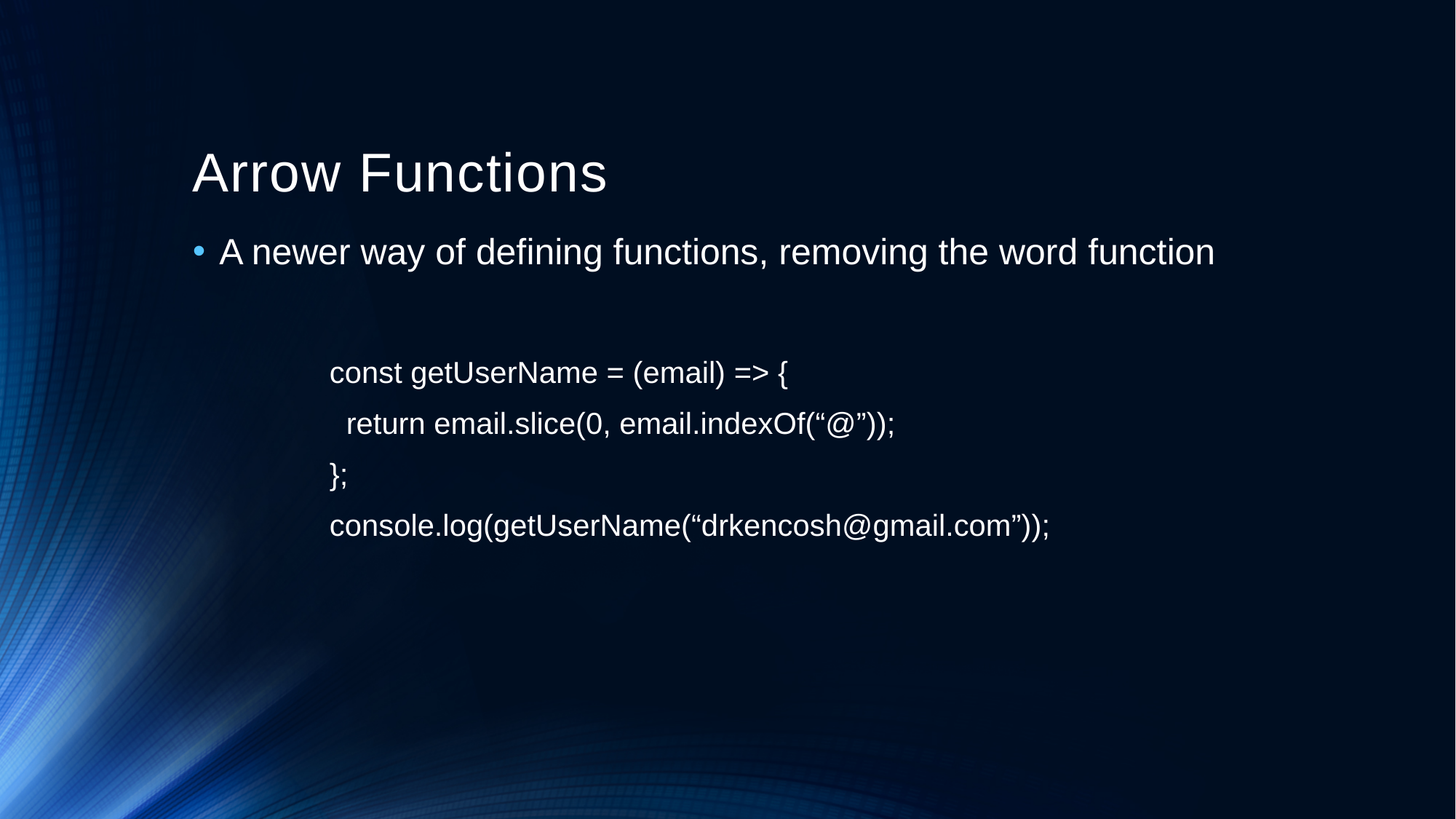

# Arrow Functions
A newer way of defining functions, removing the word function

	const getUserName = (email) => {
	  return email.slice(0, email.indexOf(“@”));
	};
	console.log(getUserName(“drkencosh@gmail.com”));